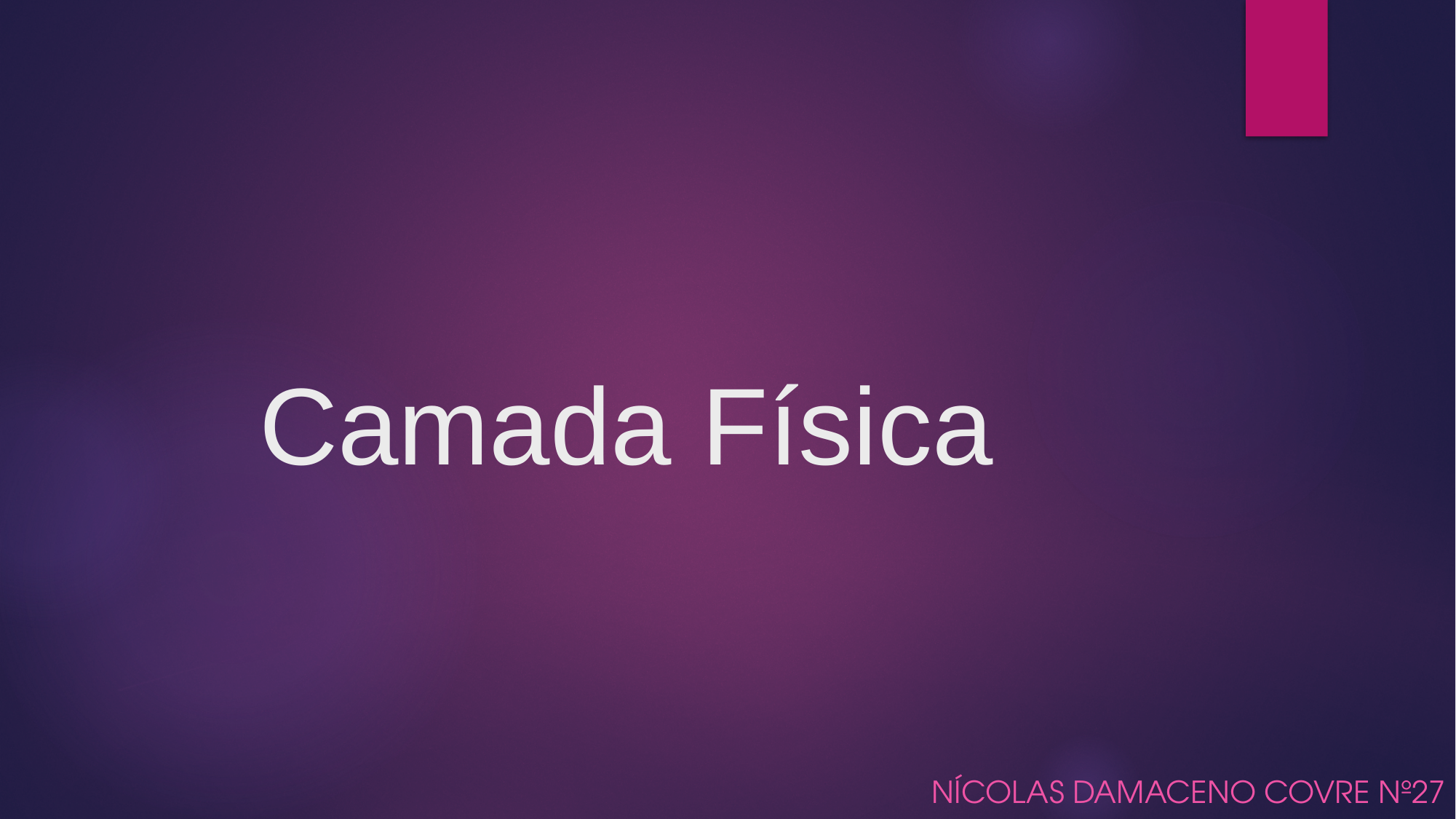

# Camada Física
Nícolas Damaceno Covre nº27